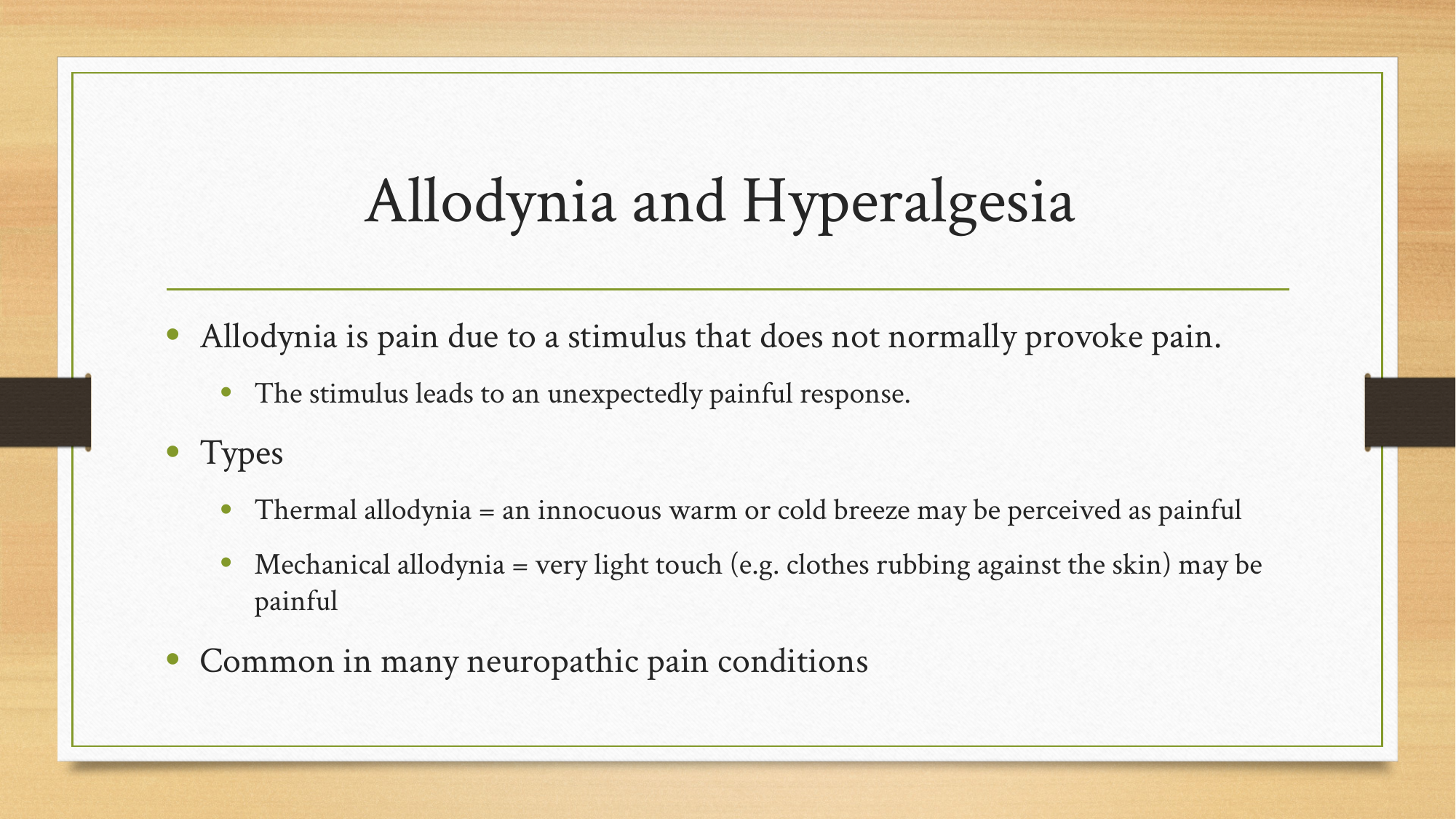

# Allodynia and Hyperalgesia
Allodynia is pain due to a stimulus that does not normally provoke pain.
The stimulus leads to an unexpectedly painful response.
Types
Thermal allodynia = an innocuous warm or cold breeze may be perceived as painful
Mechanical allodynia = very light touch (e.g. clothes rubbing against the skin) may be painful
Common in many neuropathic pain conditions